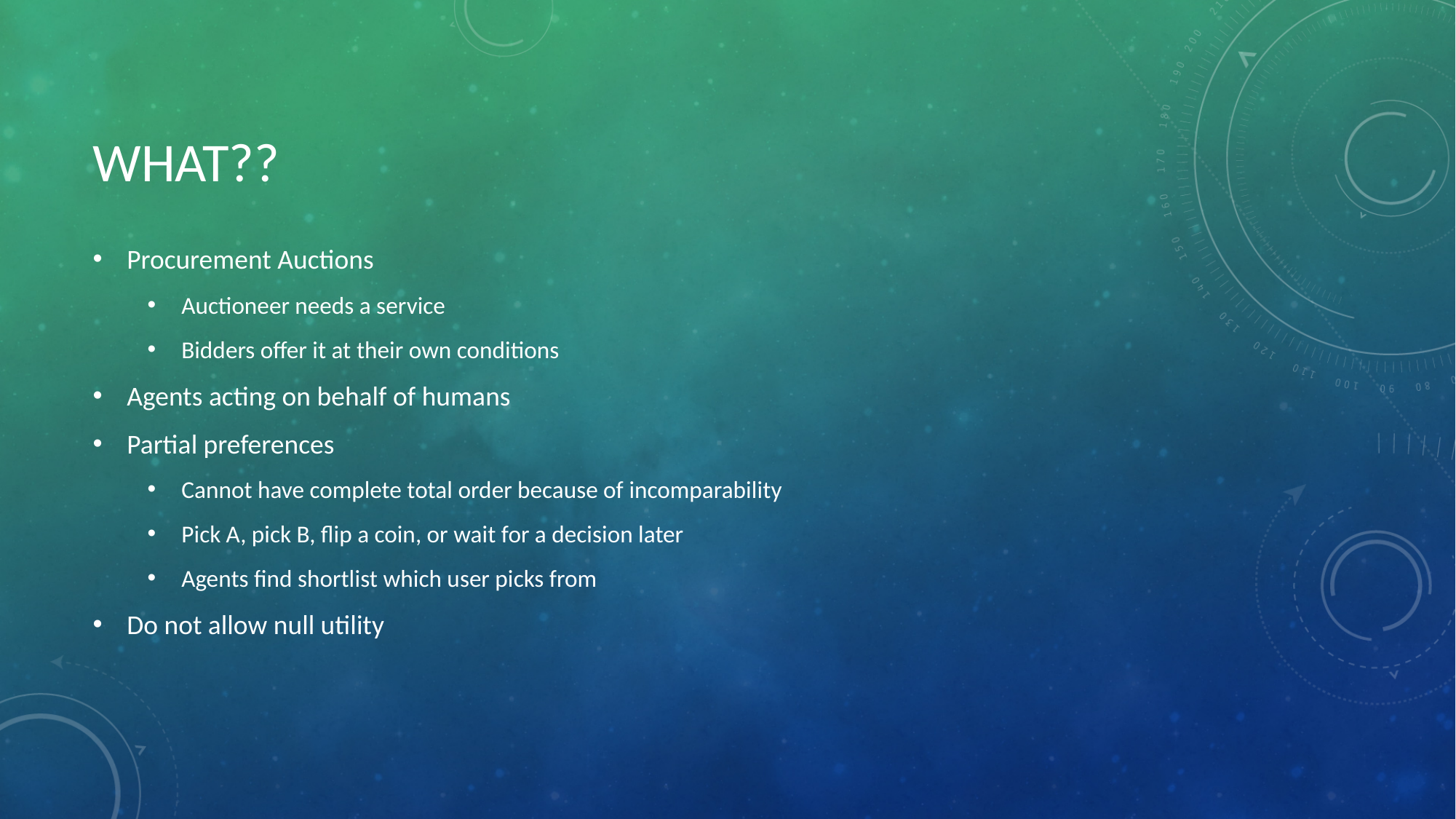

# What??
Procurement Auctions
Auctioneer needs a service
Bidders offer it at their own conditions
Agents acting on behalf of humans
Partial preferences
Cannot have complete total order because of incomparability
Pick A, pick B, flip a coin, or wait for a decision later
Agents find shortlist which user picks from
Do not allow null utility